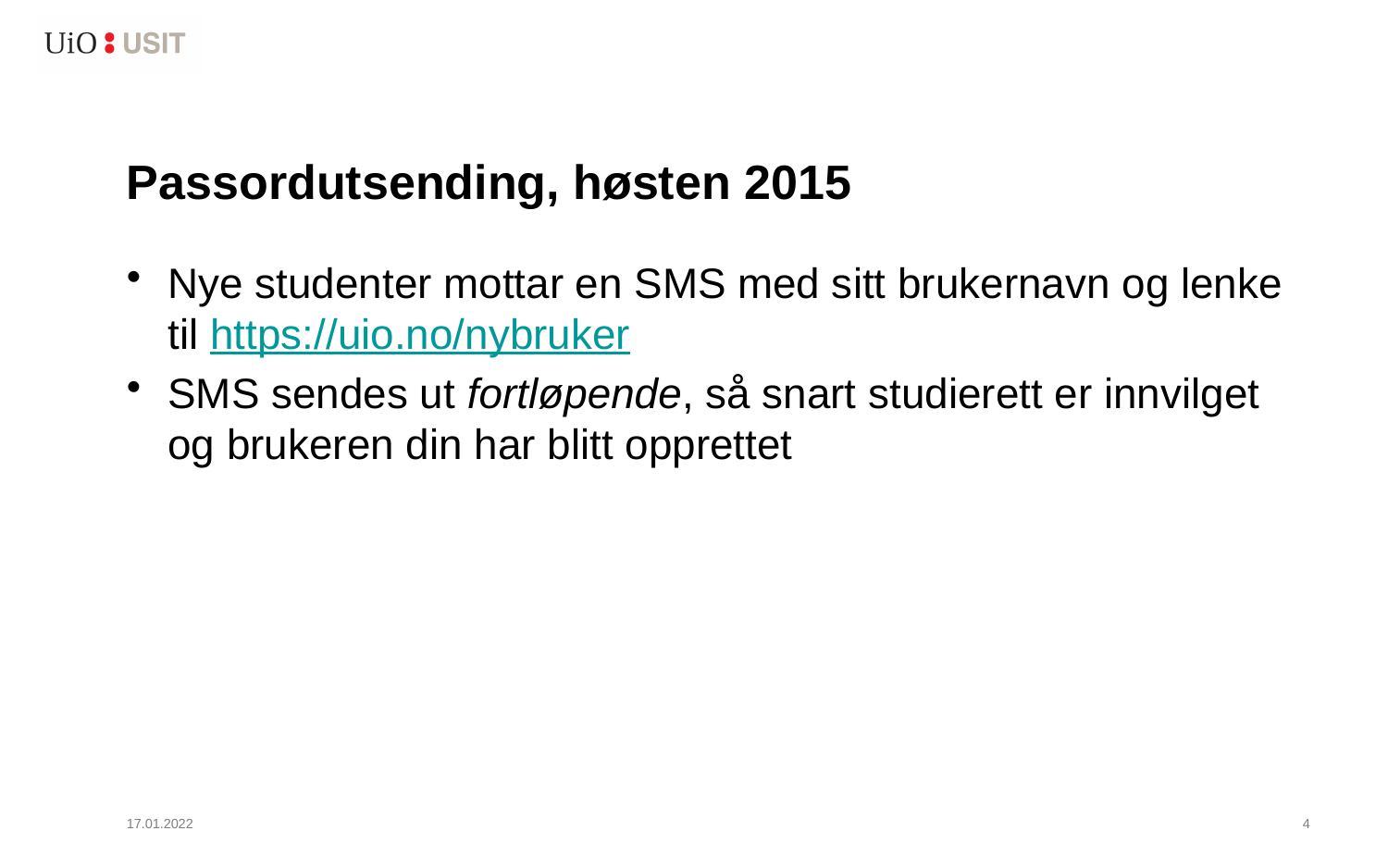

# Passordutsending, høsten 2015
Nye studenter mottar en SMS med sitt brukernavn og lenke til https://uio.no/nybruker
SMS sendes ut fortløpende, så snart studierett er innvilget og brukeren din har blitt opprettet
17.01.2022
4